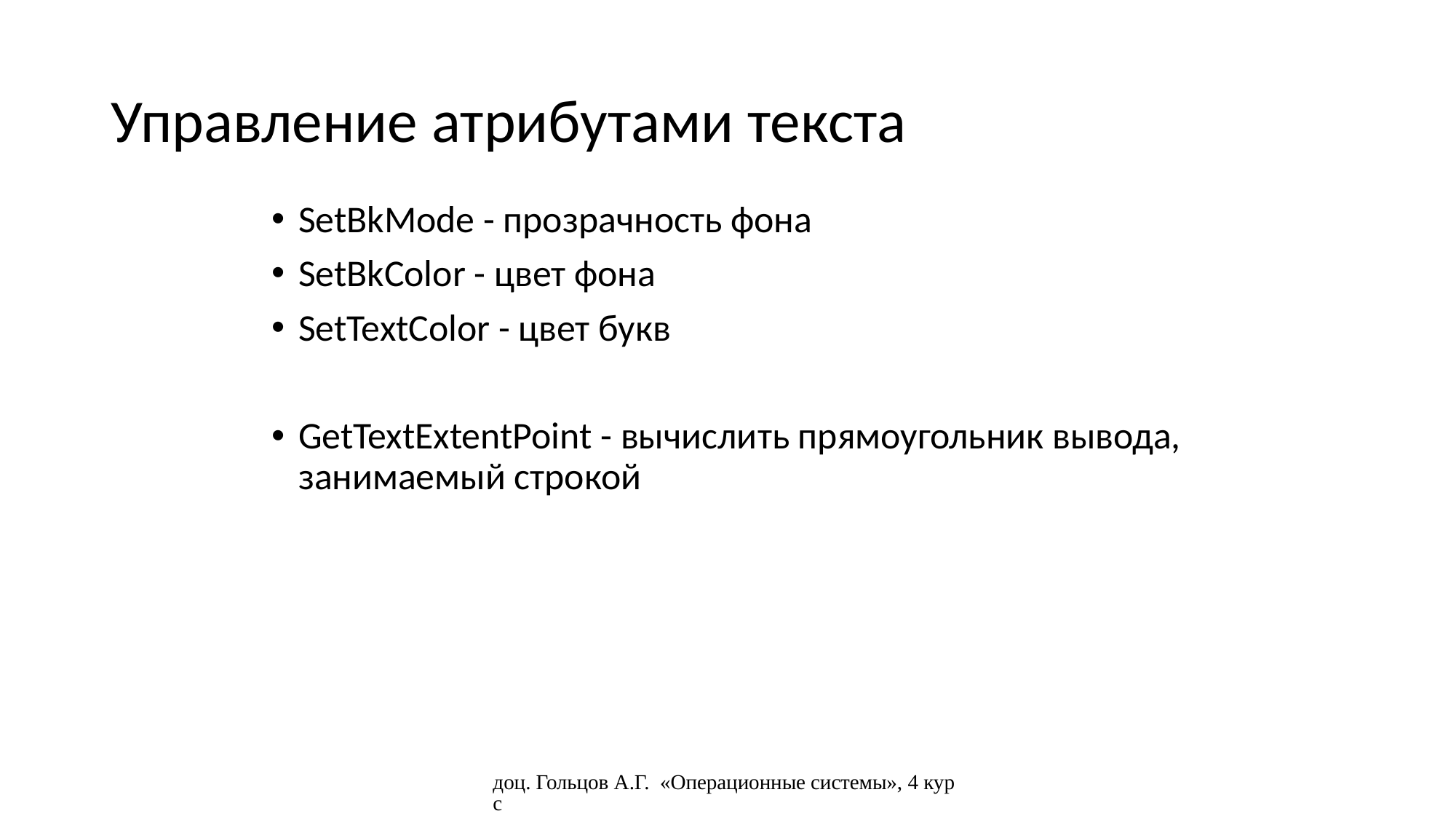

# Управление атрибутами текста
SetBkMode - прозрачность фона
SetBkColor - цвет фона
SetTextColor - цвет букв

GetTextExtentPoint - вычислить прямоугольник вывода, занимаемый строкой
доц. Гольцов А.Г.  «Операционные системы», 4 курс